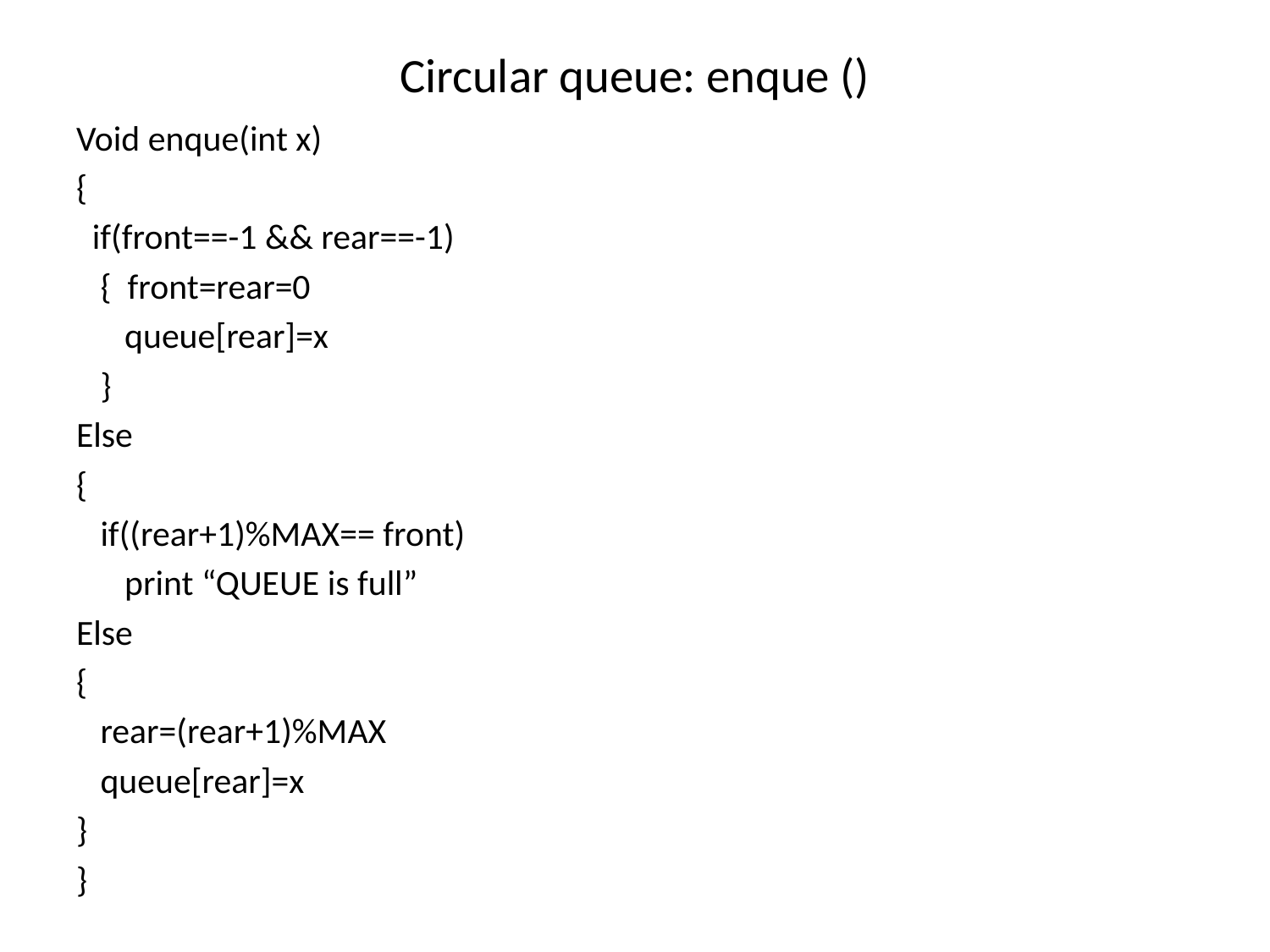

# Circular queue: enque ()
Void enque(int x)
{
  if(front==-1 && rear==-1)
   {  front=rear=0
      queue[rear]=x
   }
Else
{
   if((rear+1)%MAX== front)
      print “QUEUE is full”
Else
{
   rear=(rear+1)%MAX
   queue[rear]=x
}
}